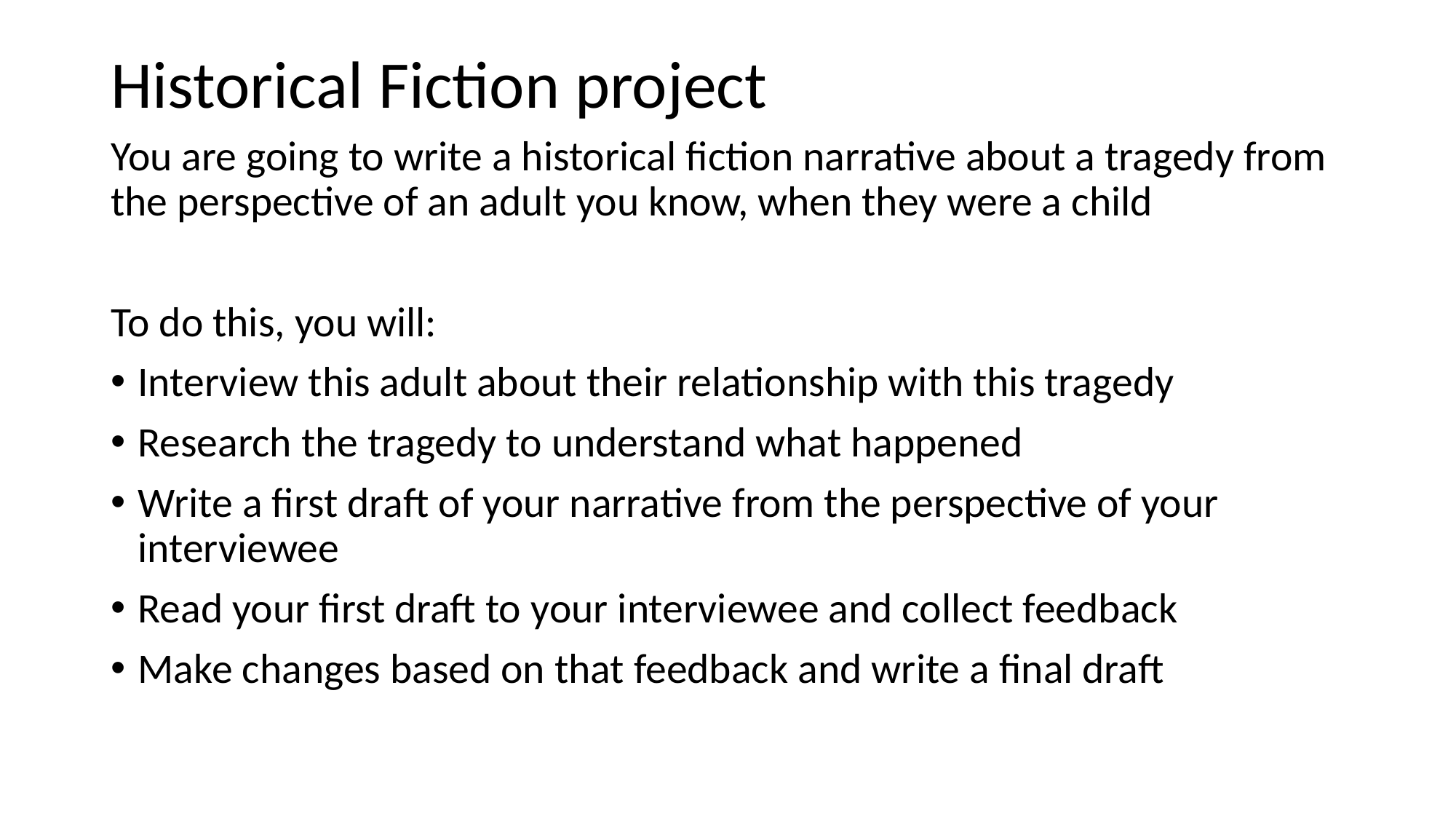

# Historical Fiction project
You are going to write a historical fiction narrative about a tragedy from the perspective of an adult you know, when they were a child

To do this, you will:
Interview this adult about their relationship with this tragedy
Research the tragedy to understand what happened
Write a first draft of your narrative from the perspective of your interviewee
Read your first draft to your interviewee and collect feedback
Make changes based on that feedback and write a final draft